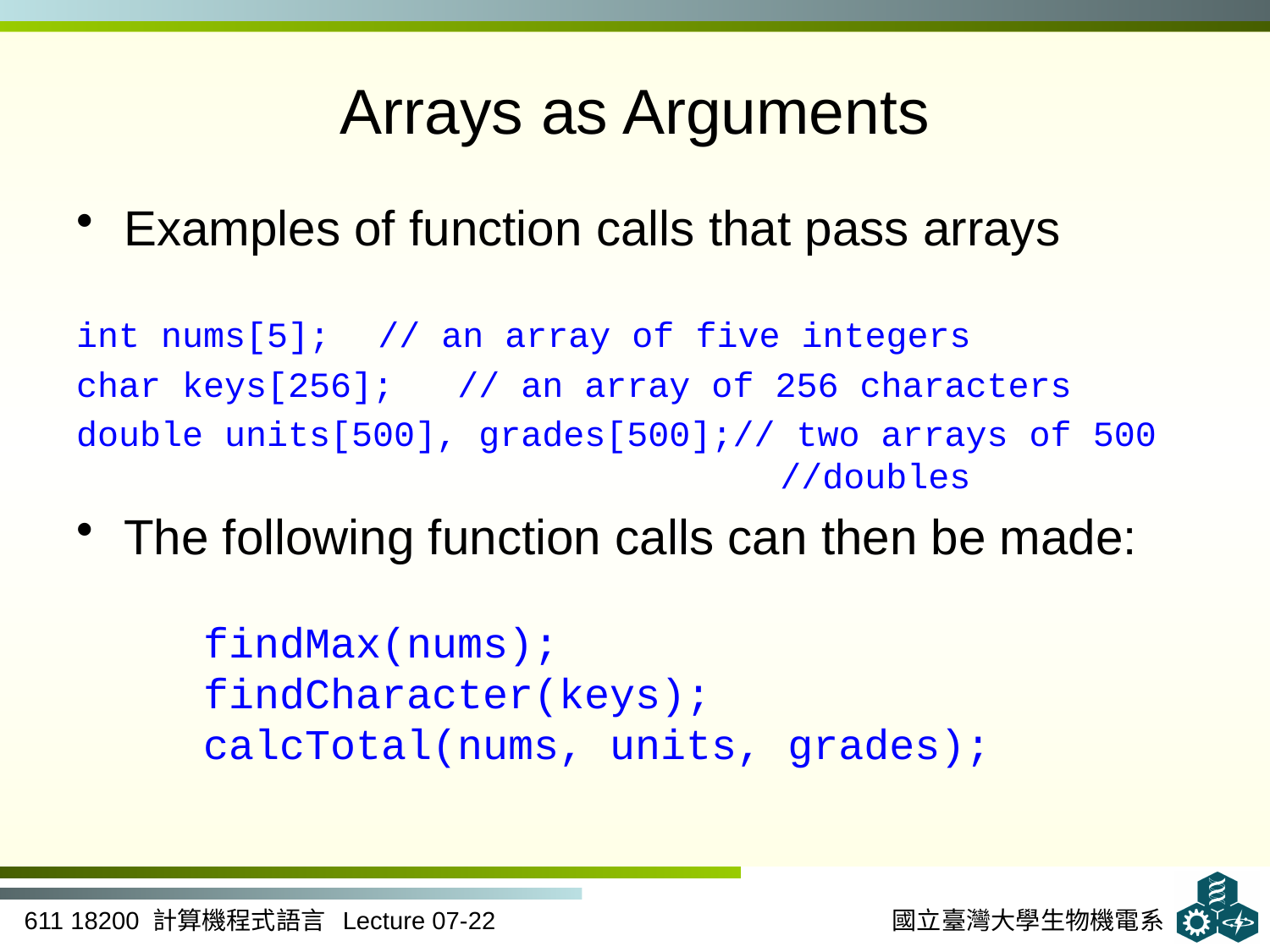

# Arrays as Arguments
Examples of function calls that pass arrays

int nums[5]; 	// an array of five integers
char keys[256];   // an array of 256 characters
double units[500], grades[500];// two arrays of 500 					 //doubles
The following function calls can then be made:

findMax(nums);
findCharacter(keys);
calcTotal(nums, units, grades);